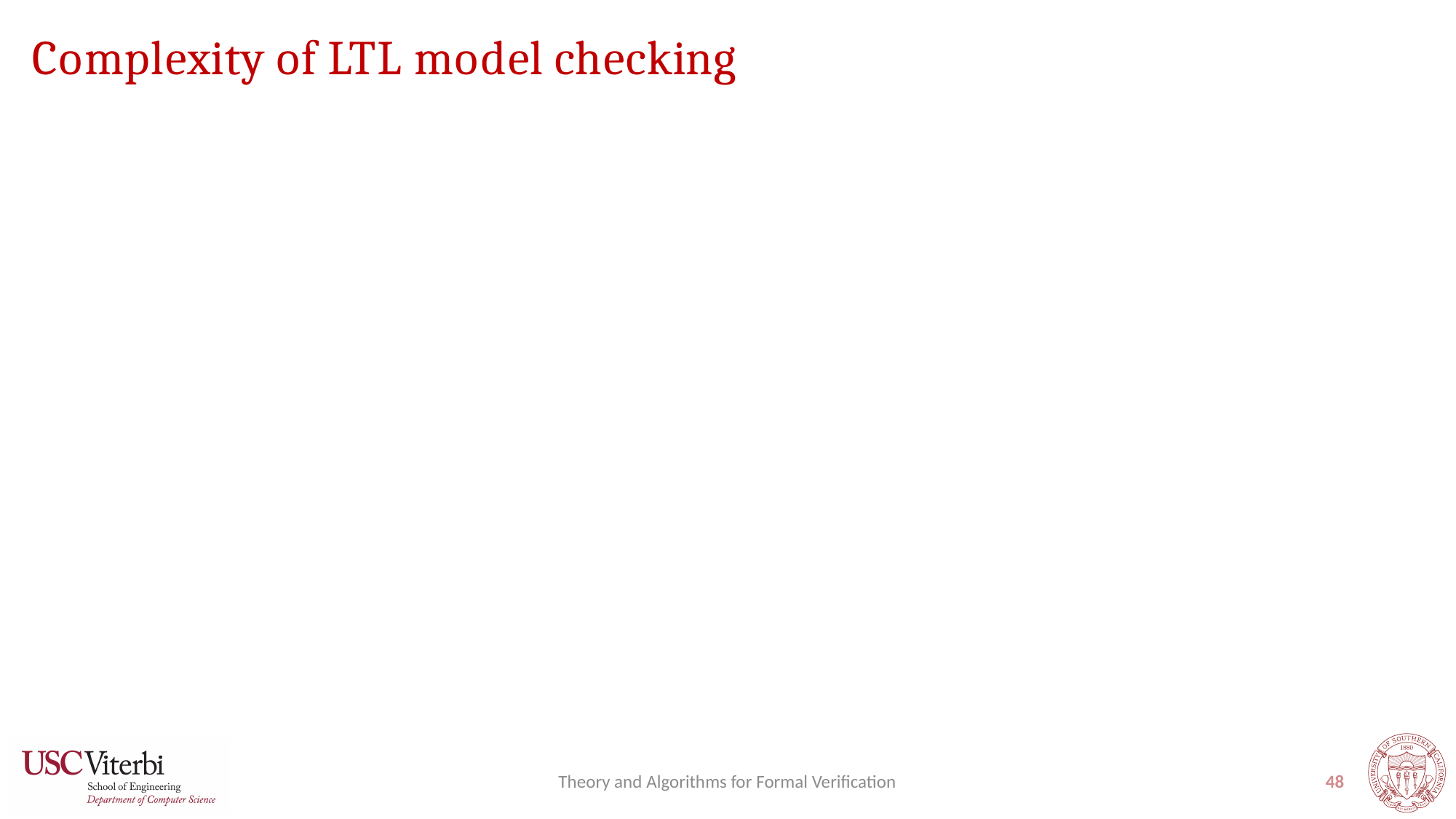

# Complexity of LTL model checking

Theory and Algorithms for Formal Verification
48